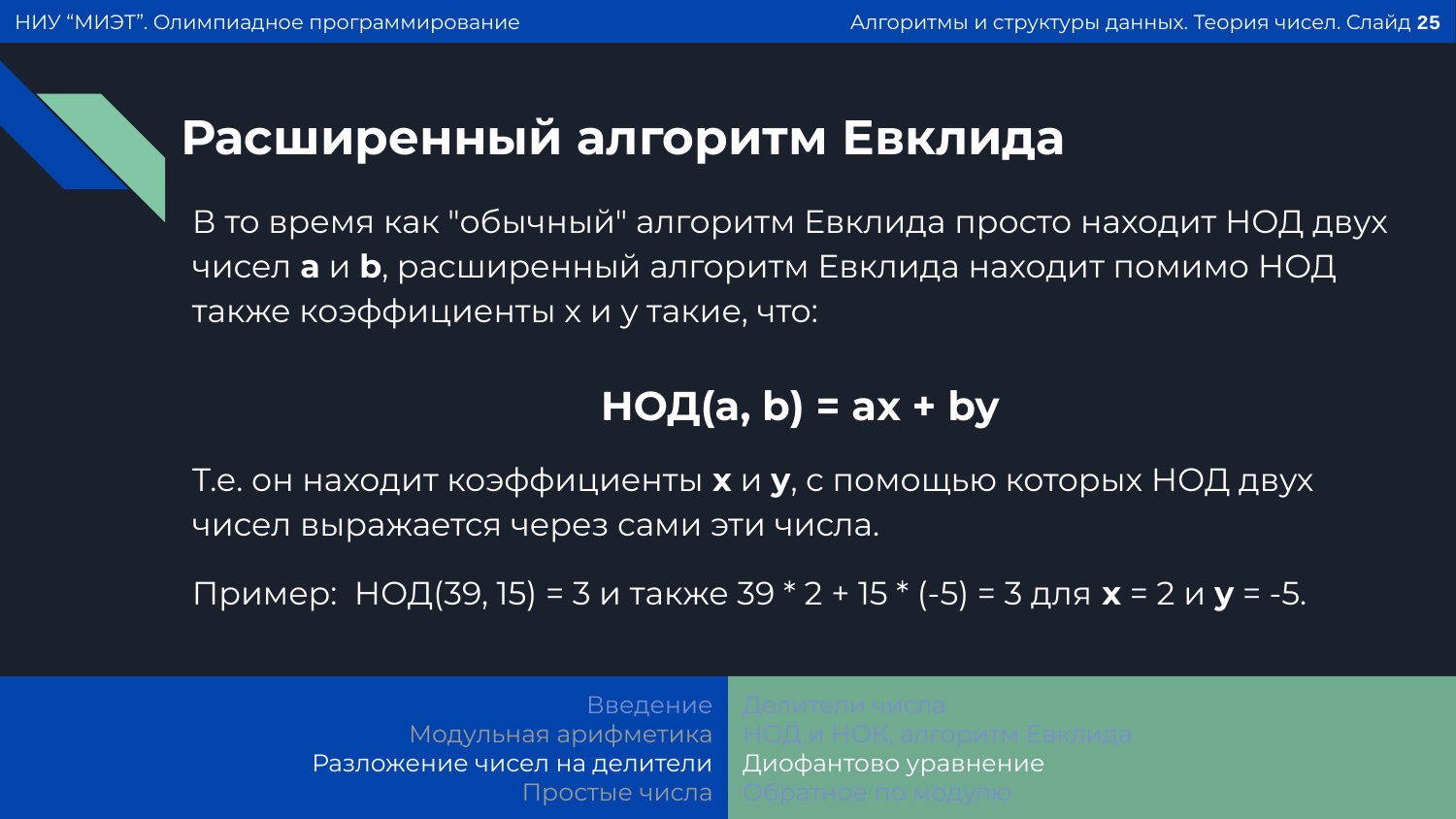

# Расширенный алгоритм Евклида
В то время как "обычный" алгоритм Евклида просто находит НОД двух чисел a и b, расширенный алгоритм Евклида находит помимо НОД также коэффициенты x и y такие, что:

НОД(a, b) = ax + by
Т.е. он находит коэффициенты x и y, с помощью которых НОД двух чисел выражается через сами эти числа.
Пример:  НОД(39, 15) = 3 и также 39 * 2 + 15 * (-5) = 3 для x = 2 и y = -5.
Введение
Модульная арифметика
Разложение чисел на делители
Простые числа
Делители числа
НОД и НОК, алгоритм Евклида
Диофантово уравнение
Обратное по модулю